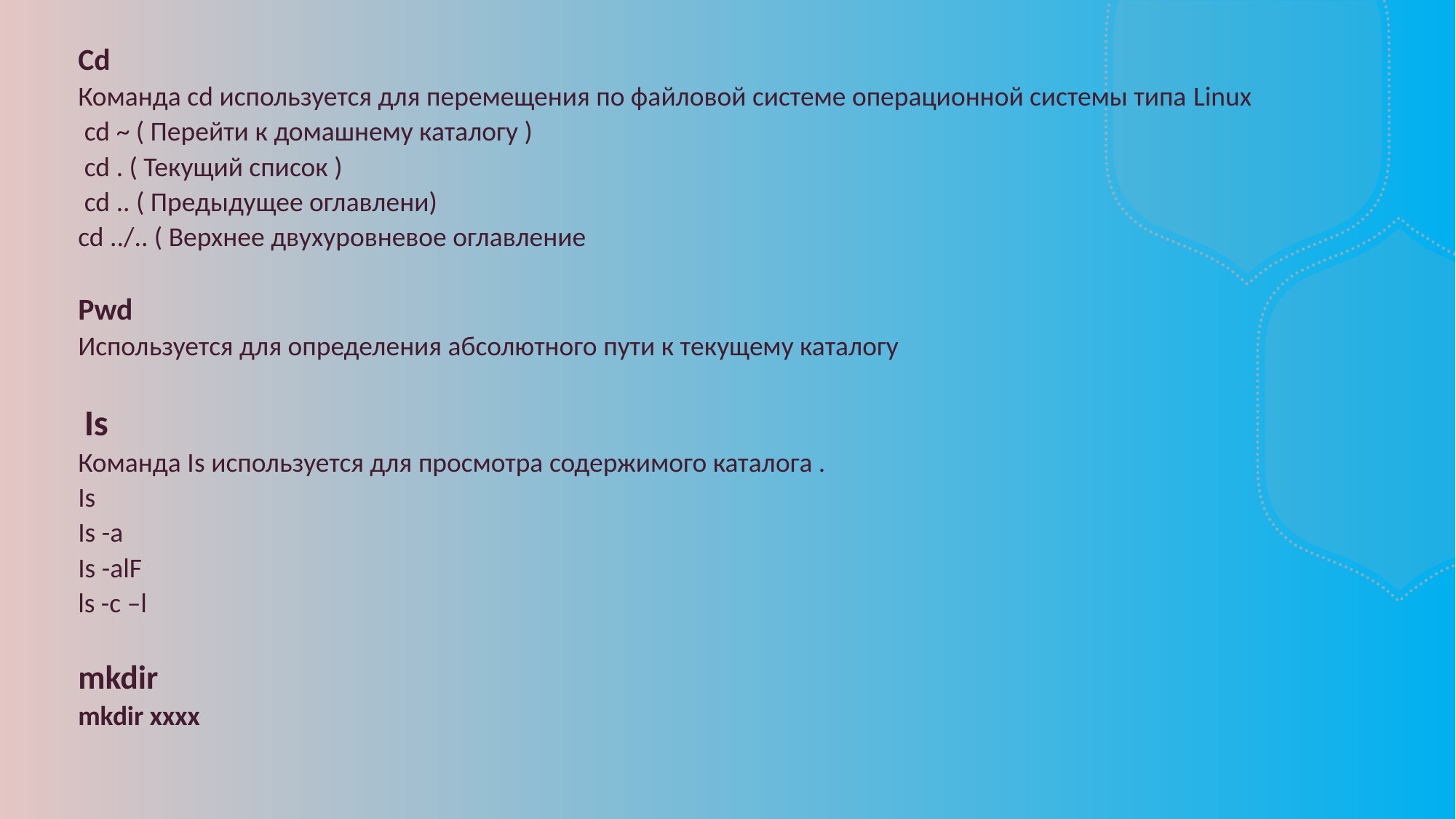

# Cd Команда сd используется для перемещения по файловой системе операционной системы типа Linux cd ~ ( Перейти к домашнему каталогу ) cd . ( Текущий список ) cd .. ( Предыдущее оглавлени) cd ../.. ( Верхнее двухуровневое оглавление Pwd Используется для определения абсолютного пути к текущему каталогу Is Команда Is используется для просмотра содержимого каталога . Is Is -a Is -alF ls -c –l mkdir mkdir xxxx